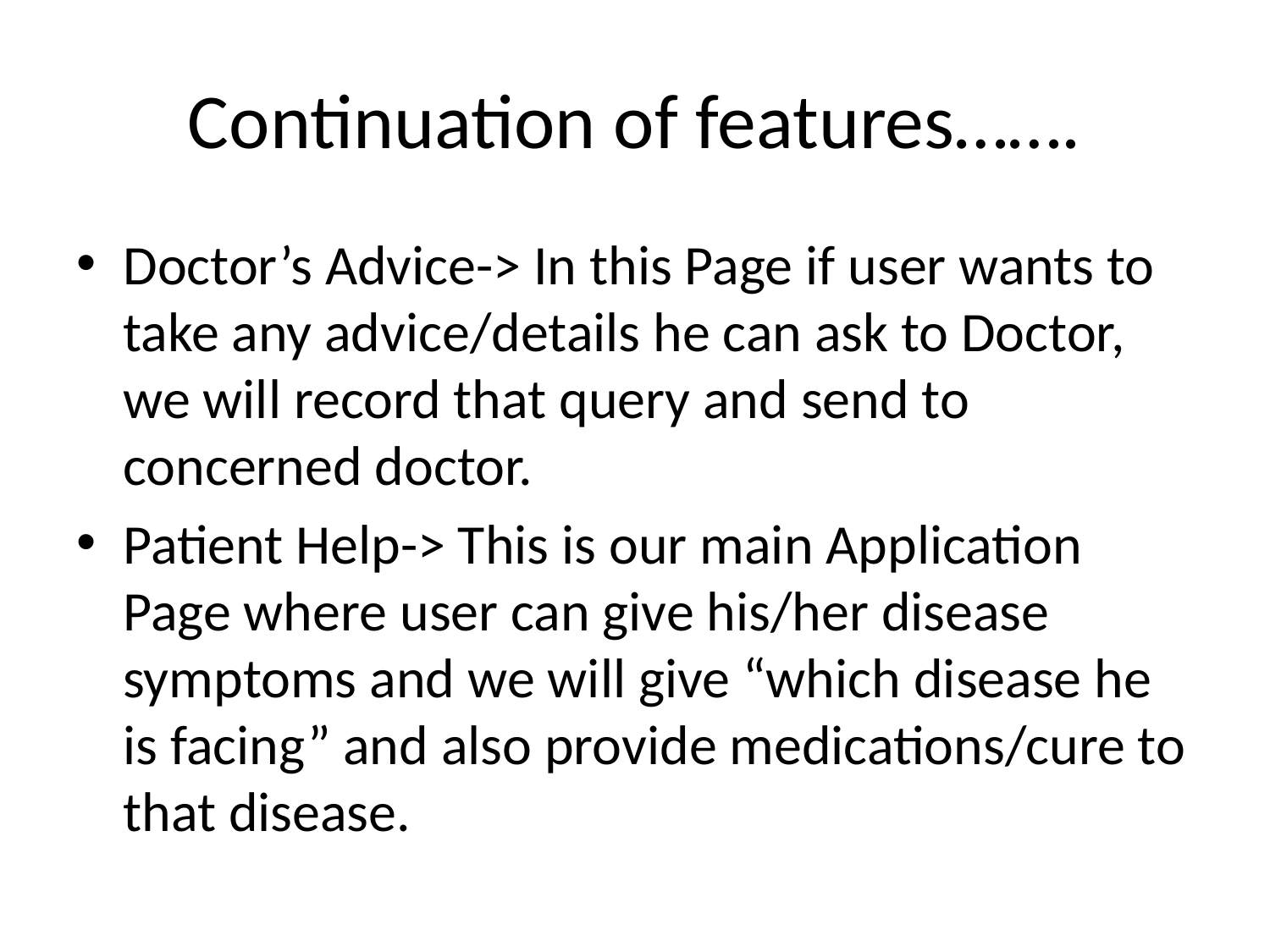

# Continuation of features…….
Doctor’s Advice-> In this Page if user wants to take any advice/details he can ask to Doctor, we will record that query and send to concerned doctor.
Patient Help-> This is our main Application Page where user can give his/her disease symptoms and we will give “which disease he is facing” and also provide medications/cure to that disease.